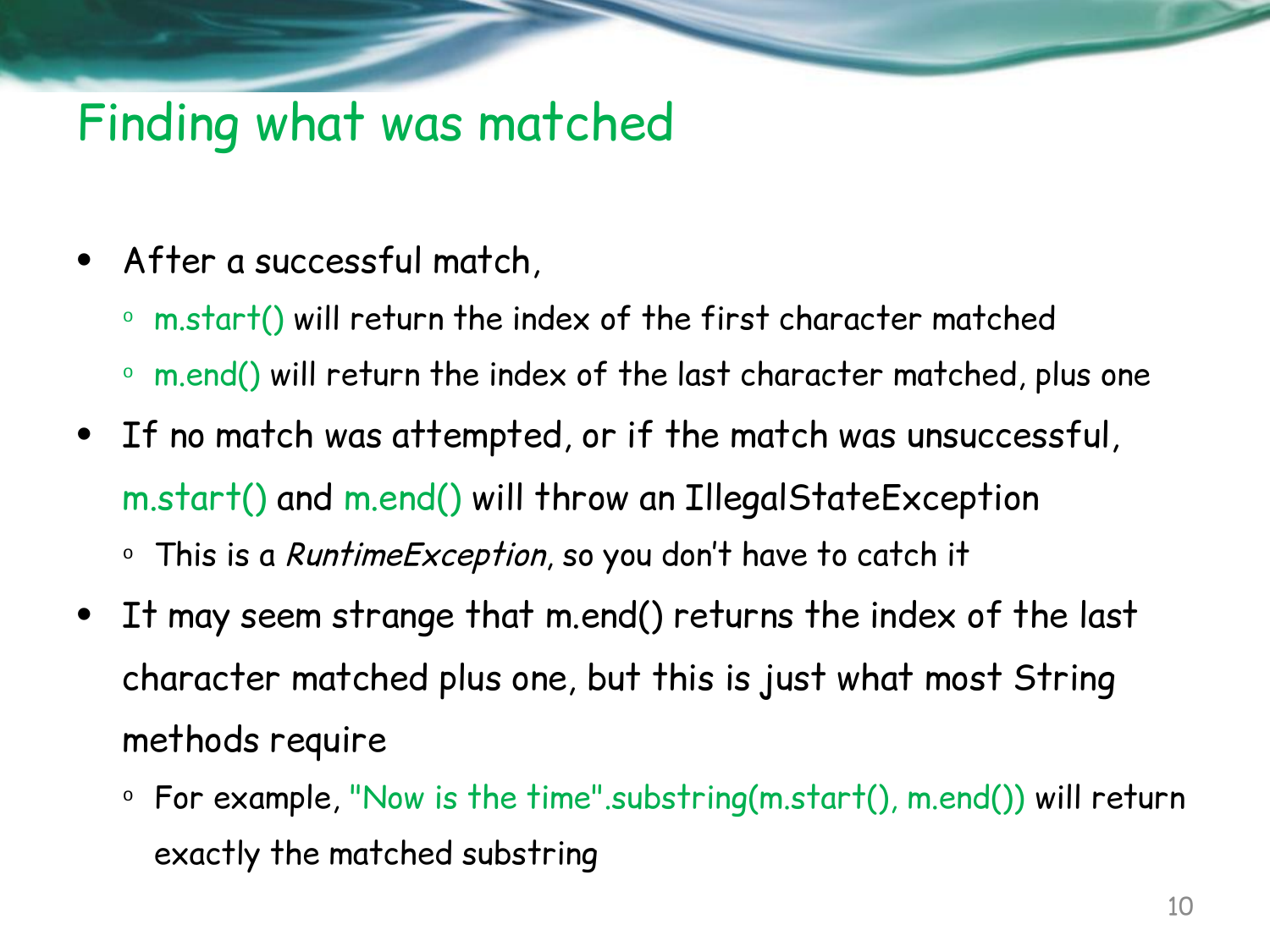

# Finding what was matched
After a successful match,
m.start() will return the index of the first character matched
m.end() will return the index of the last character matched, plus one
If no match was attempted, or if the match was unsuccessful, m.start() and m.end() will throw an IllegalStateException
This is a RuntimeException, so you don’t have to catch it
It may seem strange that m.end() returns the index of the last character matched plus one, but this is just what most String methods require
For example, "Now is the time".substring(m.start(), m.end()) will return exactly the matched substring

10